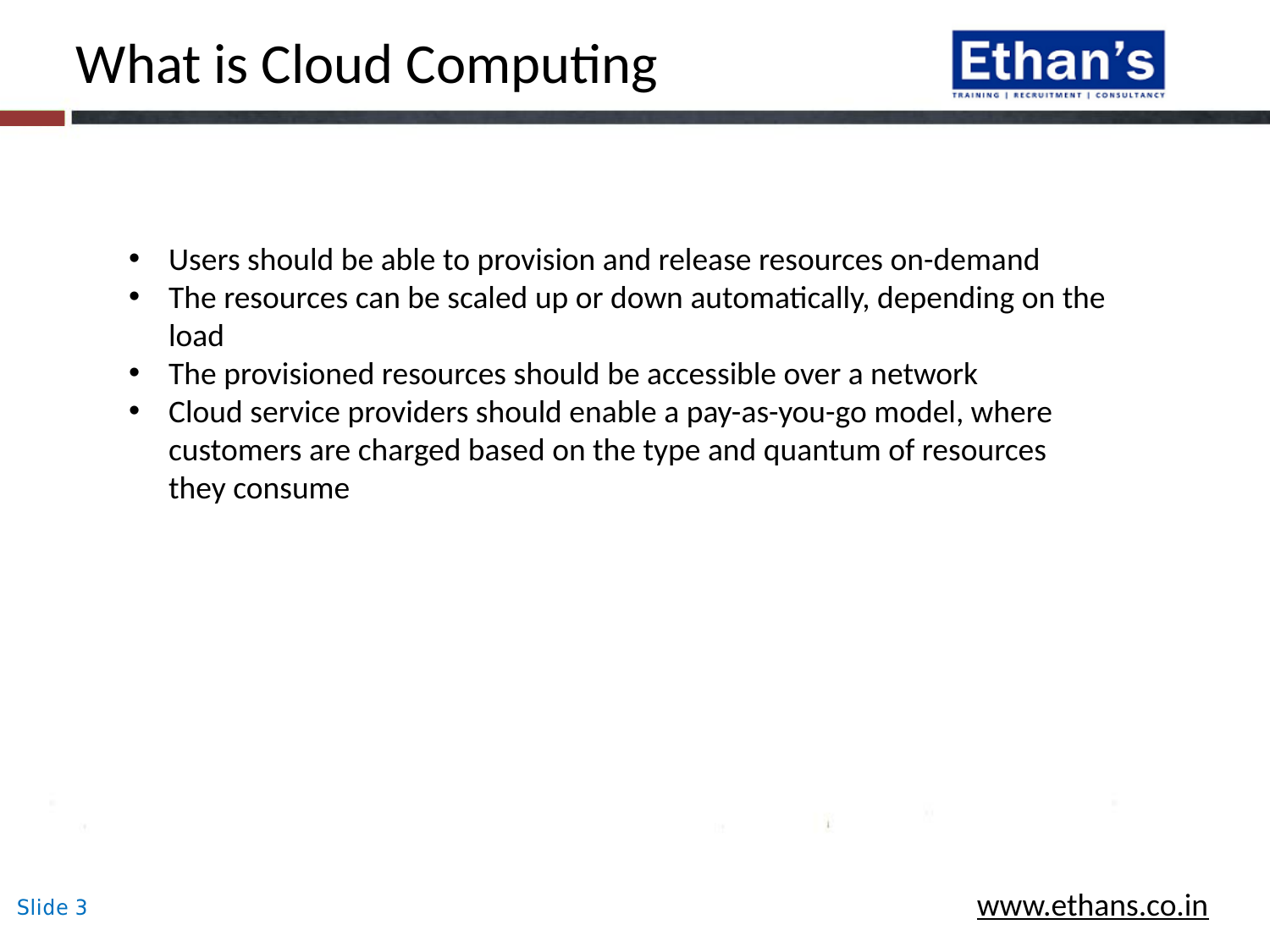

What is Cloud Computing

Users should be able to provision and release resources on-demand
The resources can be scaled up or down automatically, depending on the load
The provisioned resources should be accessible over a network
Cloud service providers should enable a pay-as-you-go model, where customers are charged based on the type and quantum of resources they consume